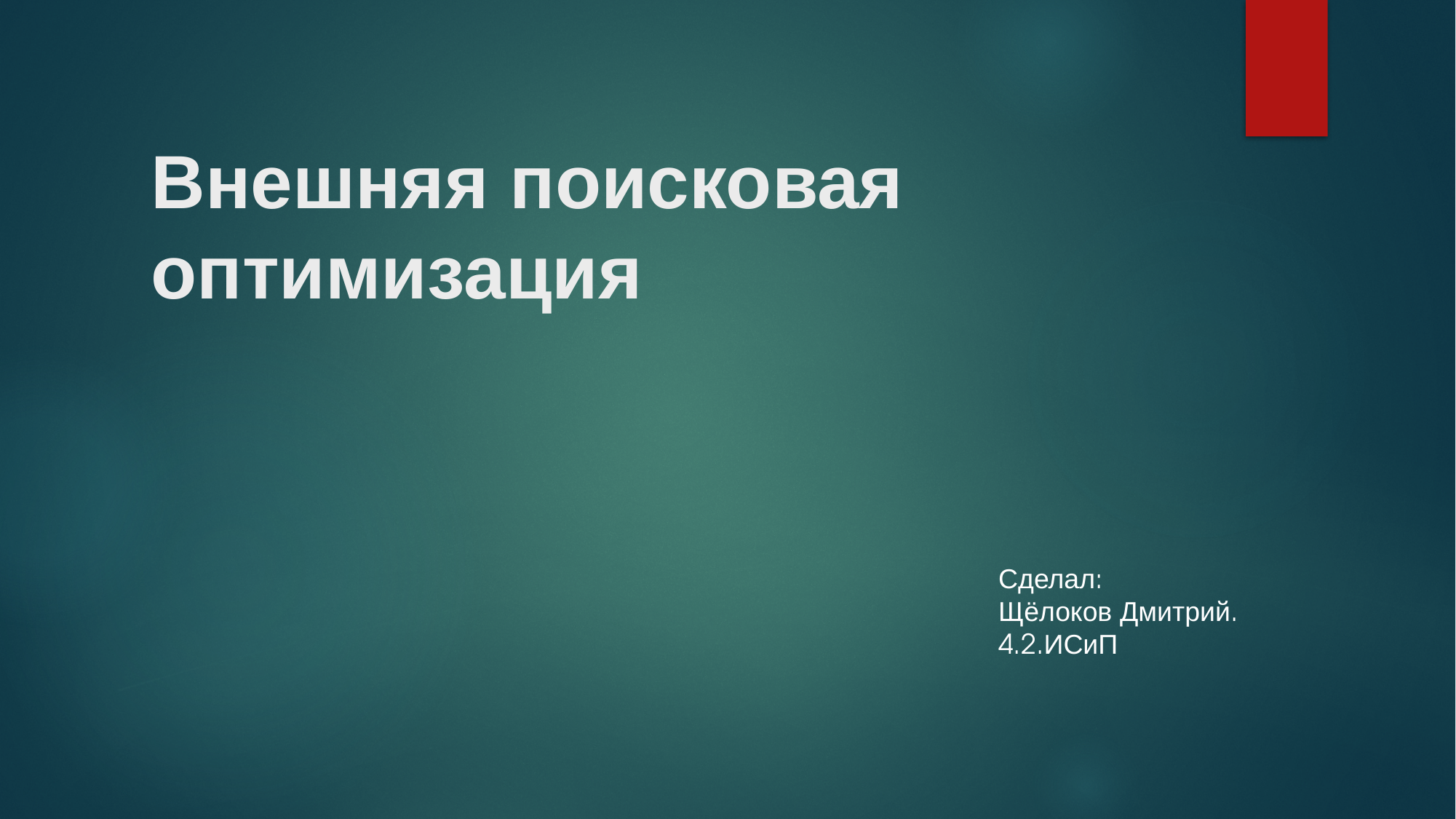

# Внешняя поисковая оптимизация
Сделал:
Щёлоков Дмитрий.
4.2.ИСиП